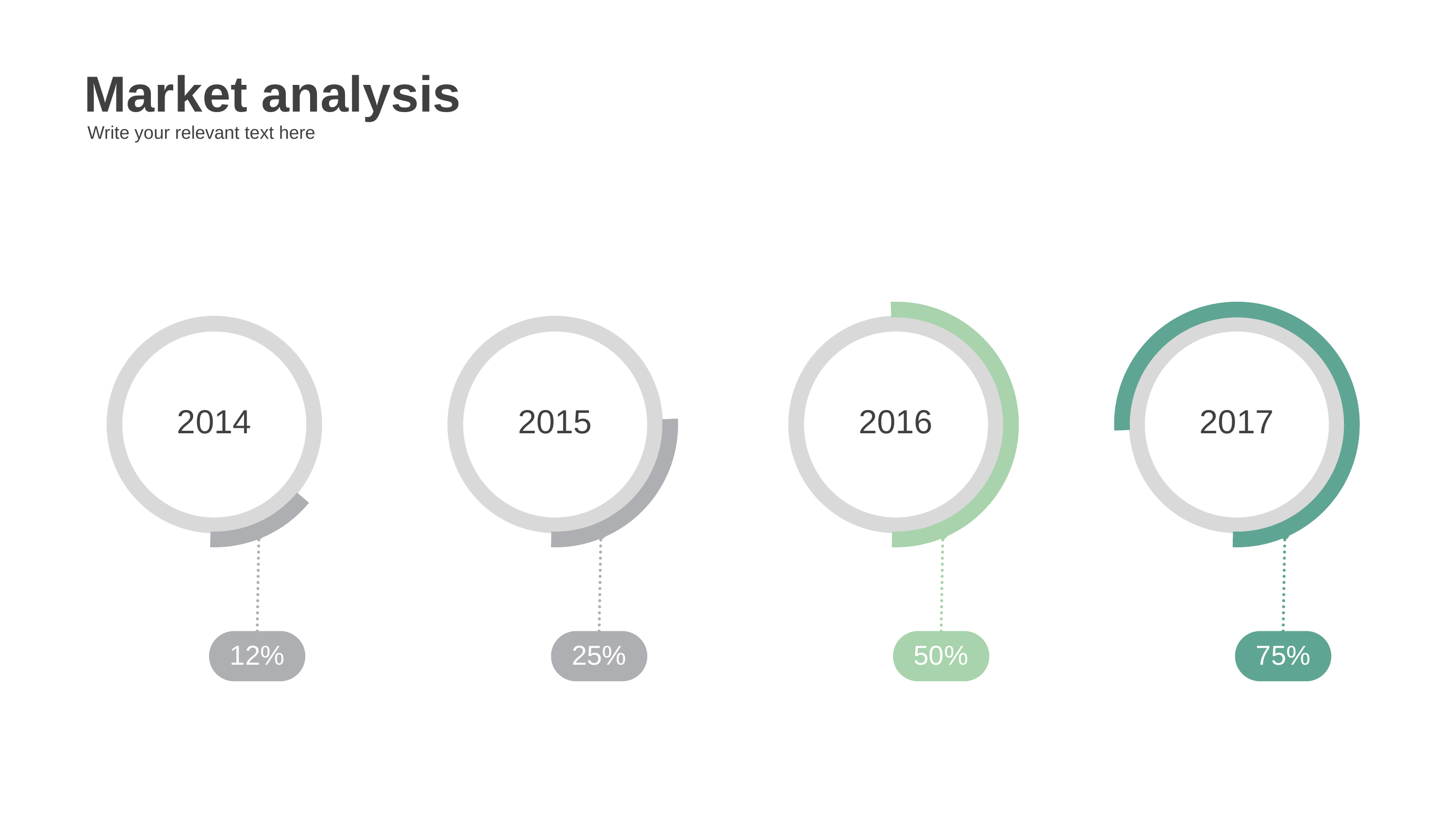

Market analysis
Write your relevant text here

2014
12%

2015
25%

2016
50%

2017
75%